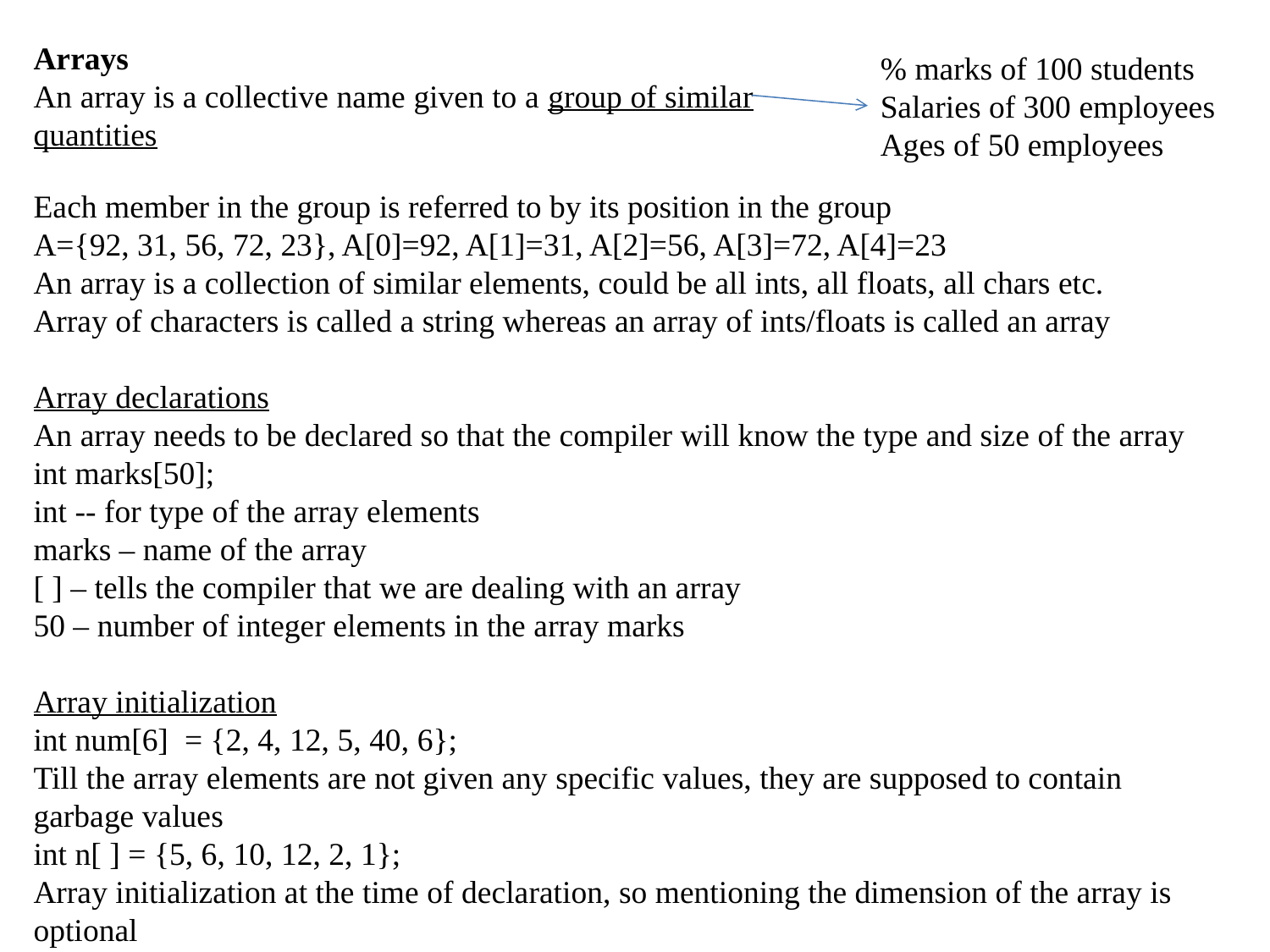

Arrays
An array is a collective name given to a group of similar quantities
% marks of 100 students
Salaries of 300 employees
Ages of 50 employees
Each member in the group is referred to by its position in the group
A={92, 31, 56, 72, 23}, A[0]=92, A[1]=31, A[2]=56, A[3]=72, A[4]=23
An array is a collection of similar elements, could be all ints, all floats, all chars etc.
Array of characters is called a string whereas an array of ints/floats is called an array

Array declarations
An array needs to be declared so that the compiler will know the type and size of the array
int marks[50];
int -- for type of the array elements
marks – name of the array
[ ] – tells the compiler that we are dealing with an array
50 – number of integer elements in the array marks

Array initialization
int num[6]  = {2, 4, 12, 5, 40, 6};
Till the array elements are not given any specific values, they are supposed to contain garbage values
int n[ ] = {5, 6, 10, 12, 2, 1};
Array initialization at the time of declaration, so mentioning the dimension of the array is optional